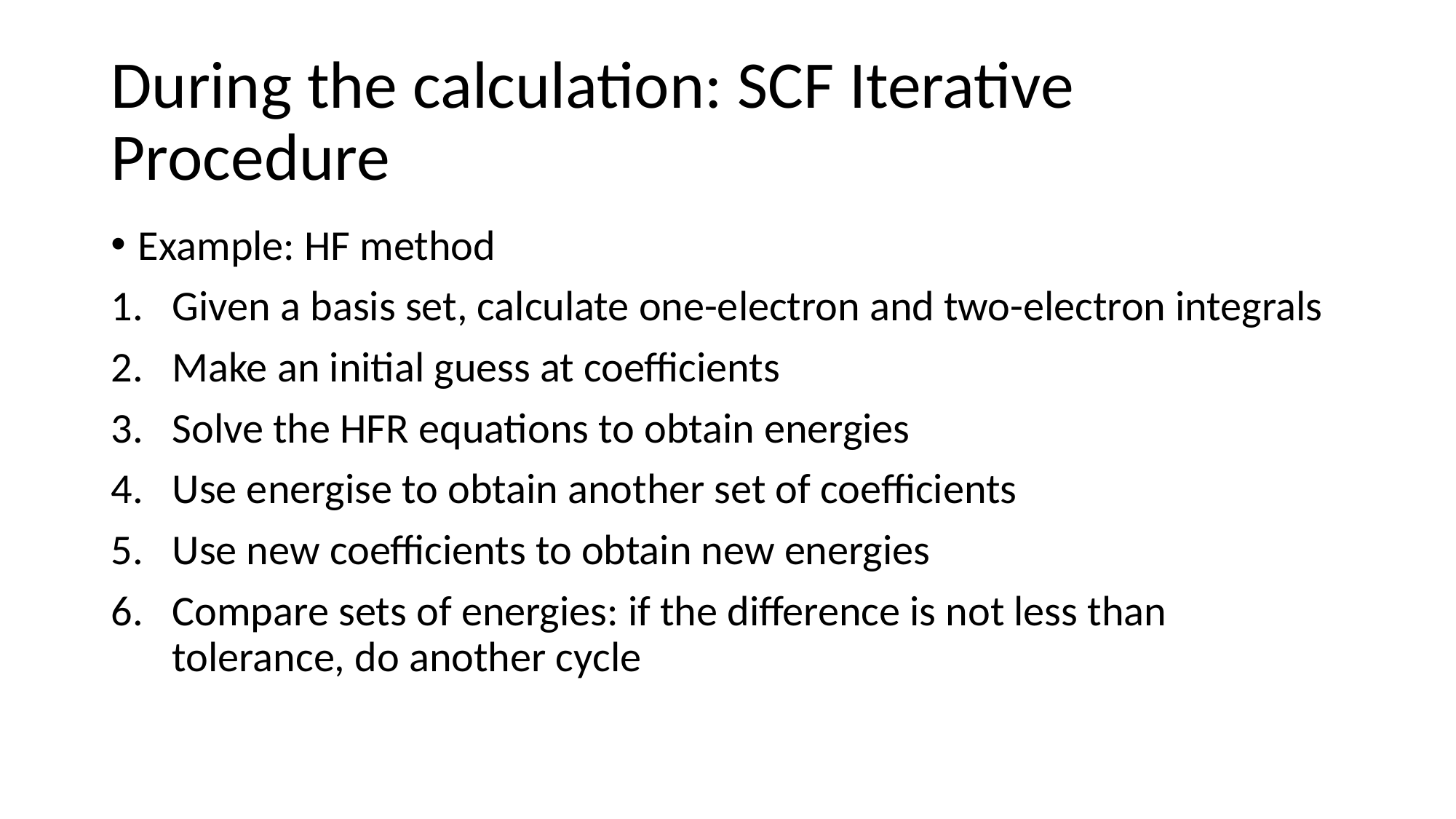

# During the calculation: SCF Iterative Procedure
Example: HF method
Given a basis set, calculate one-electron and two-electron integrals
Make an initial guess at coefficients
Solve the HFR equations to obtain energies
Use energise to obtain another set of coefficients
Use new coefficients to obtain new energies
Compare sets of energies: if the difference is not less than tolerance, do another cycle